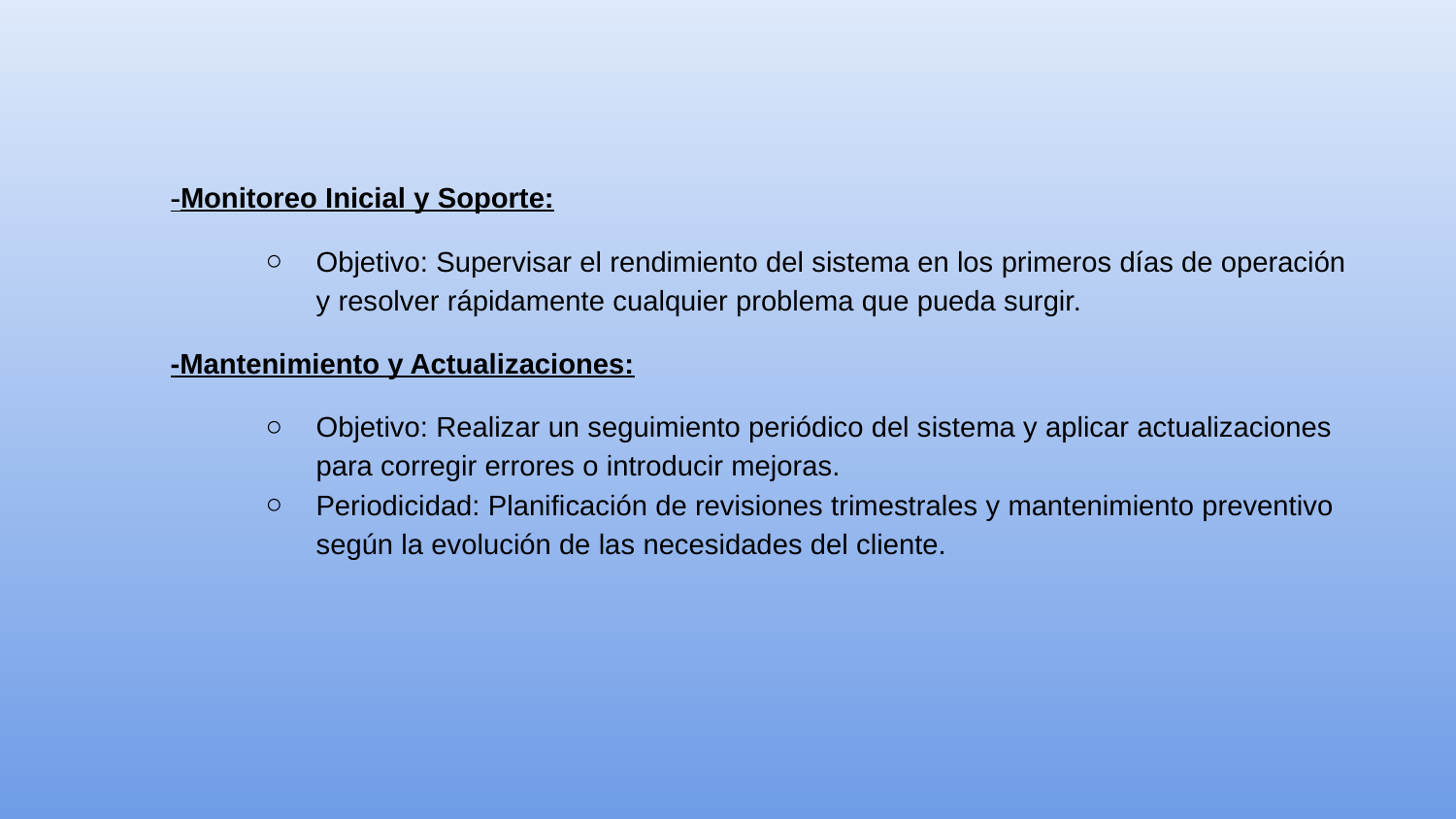

-Monitoreo Inicial y Soporte:
Objetivo: Supervisar el rendimiento del sistema en los primeros días de operación y resolver rápidamente cualquier problema que pueda surgir.
-Mantenimiento y Actualizaciones:
Objetivo: Realizar un seguimiento periódico del sistema y aplicar actualizaciones para corregir errores o introducir mejoras.
Periodicidad: Planificación de revisiones trimestrales y mantenimiento preventivo según la evolución de las necesidades del cliente.